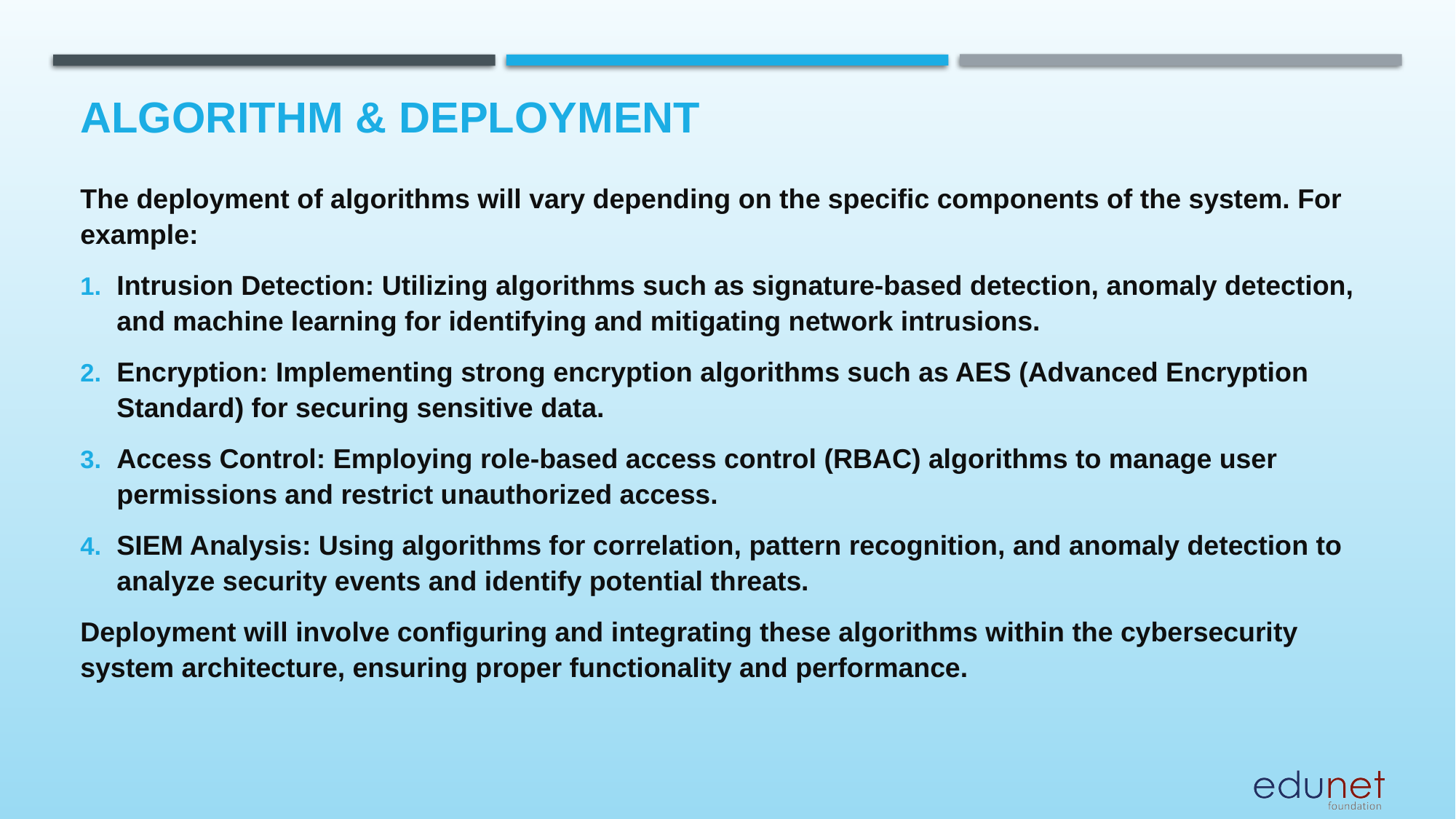

# Algorithm & Deployment
The deployment of algorithms will vary depending on the specific components of the system. For example:
Intrusion Detection: Utilizing algorithms such as signature-based detection, anomaly detection, and machine learning for identifying and mitigating network intrusions.
Encryption: Implementing strong encryption algorithms such as AES (Advanced Encryption Standard) for securing sensitive data.
Access Control: Employing role-based access control (RBAC) algorithms to manage user permissions and restrict unauthorized access.
SIEM Analysis: Using algorithms for correlation, pattern recognition, and anomaly detection to analyze security events and identify potential threats.
Deployment will involve configuring and integrating these algorithms within the cybersecurity system architecture, ensuring proper functionality and performance.